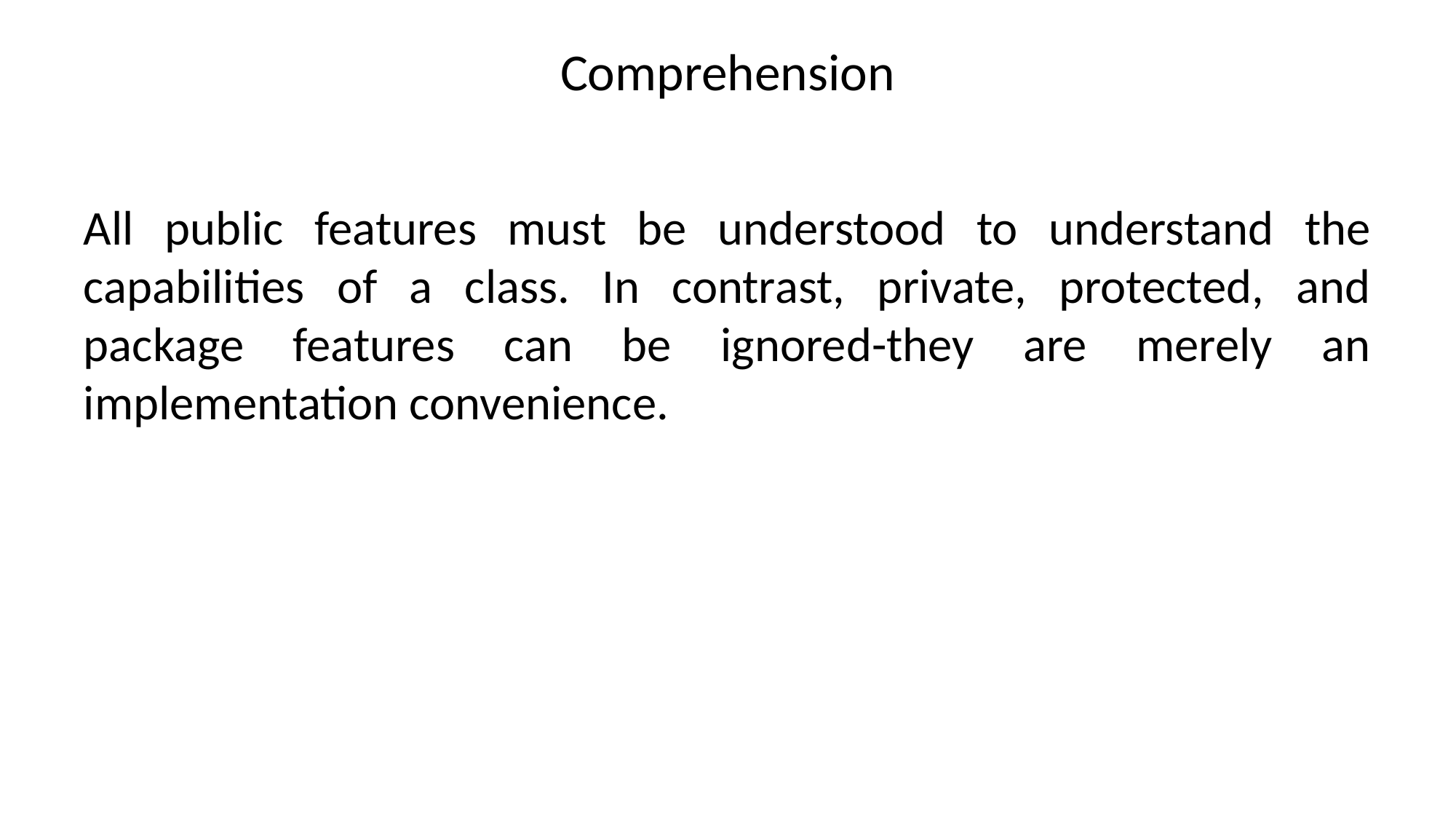

# Comprehension
All public features must be understood to understand the capabilities of a class. In contrast, private, protected, and package features can be ignored-they are merely an implementation convenience.